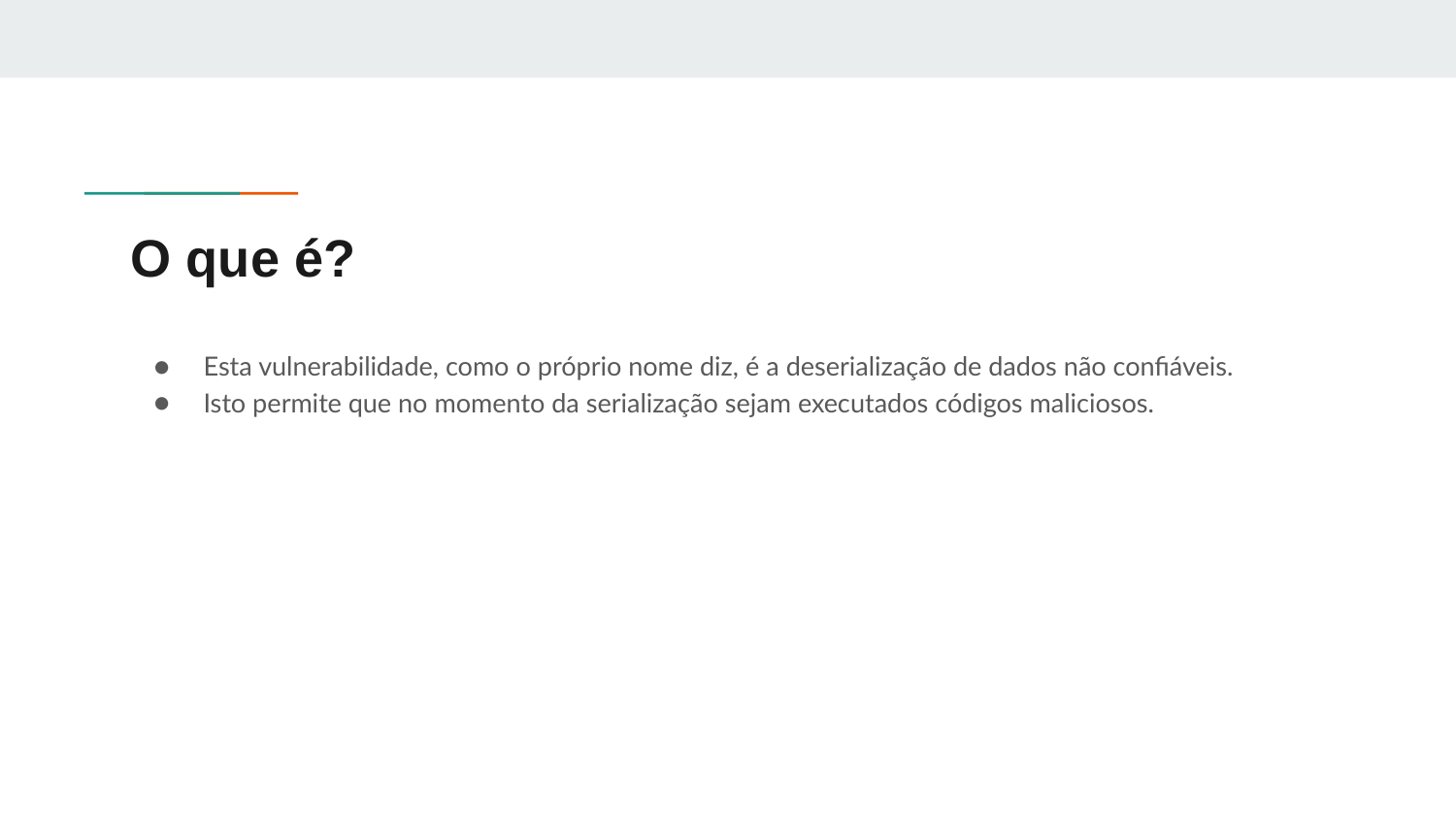

# O que é?
Esta vulnerabilidade, como o próprio nome diz, é a deserialização de dados não confiáveis.
Isto permite que no momento da serialização sejam executados códigos maliciosos.